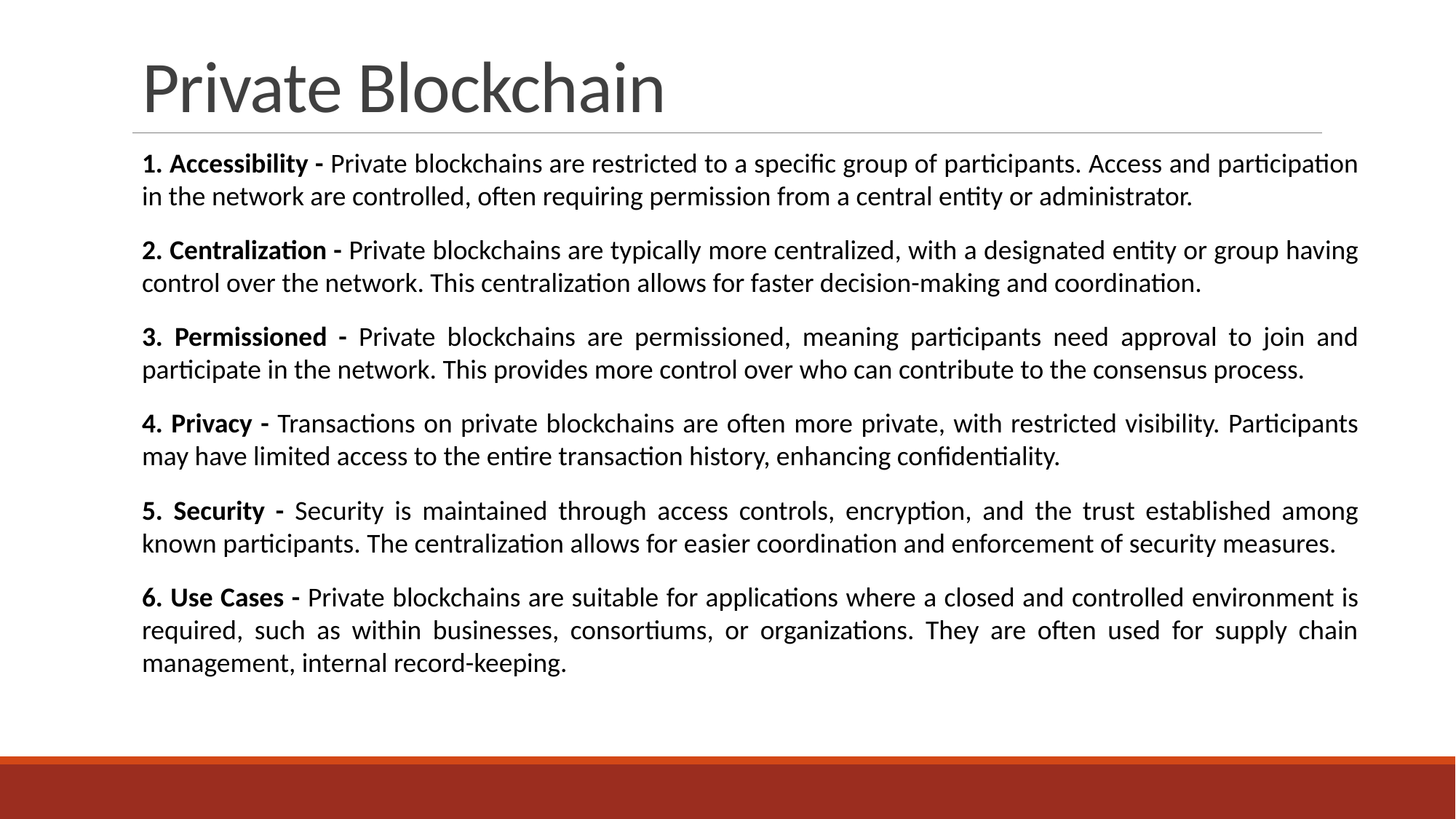

# Private Blockchain
1. Accessibility - Private blockchains are restricted to a specific group of participants. Access and participation in the network are controlled, often requiring permission from a central entity or administrator.
2. Centralization - Private blockchains are typically more centralized, with a designated entity or group having control over the network. This centralization allows for faster decision-making and coordination.
3. Permissioned - Private blockchains are permissioned, meaning participants need approval to join and participate in the network. This provides more control over who can contribute to the consensus process.
4. Privacy - Transactions on private blockchains are often more private, with restricted visibility. Participants may have limited access to the entire transaction history, enhancing confidentiality.
5. Security - Security is maintained through access controls, encryption, and the trust established among known participants. The centralization allows for easier coordination and enforcement of security measures.
6. Use Cases - Private blockchains are suitable for applications where a closed and controlled environment is required, such as within businesses, consortiums, or organizations. They are often used for supply chain management, internal record-keeping.